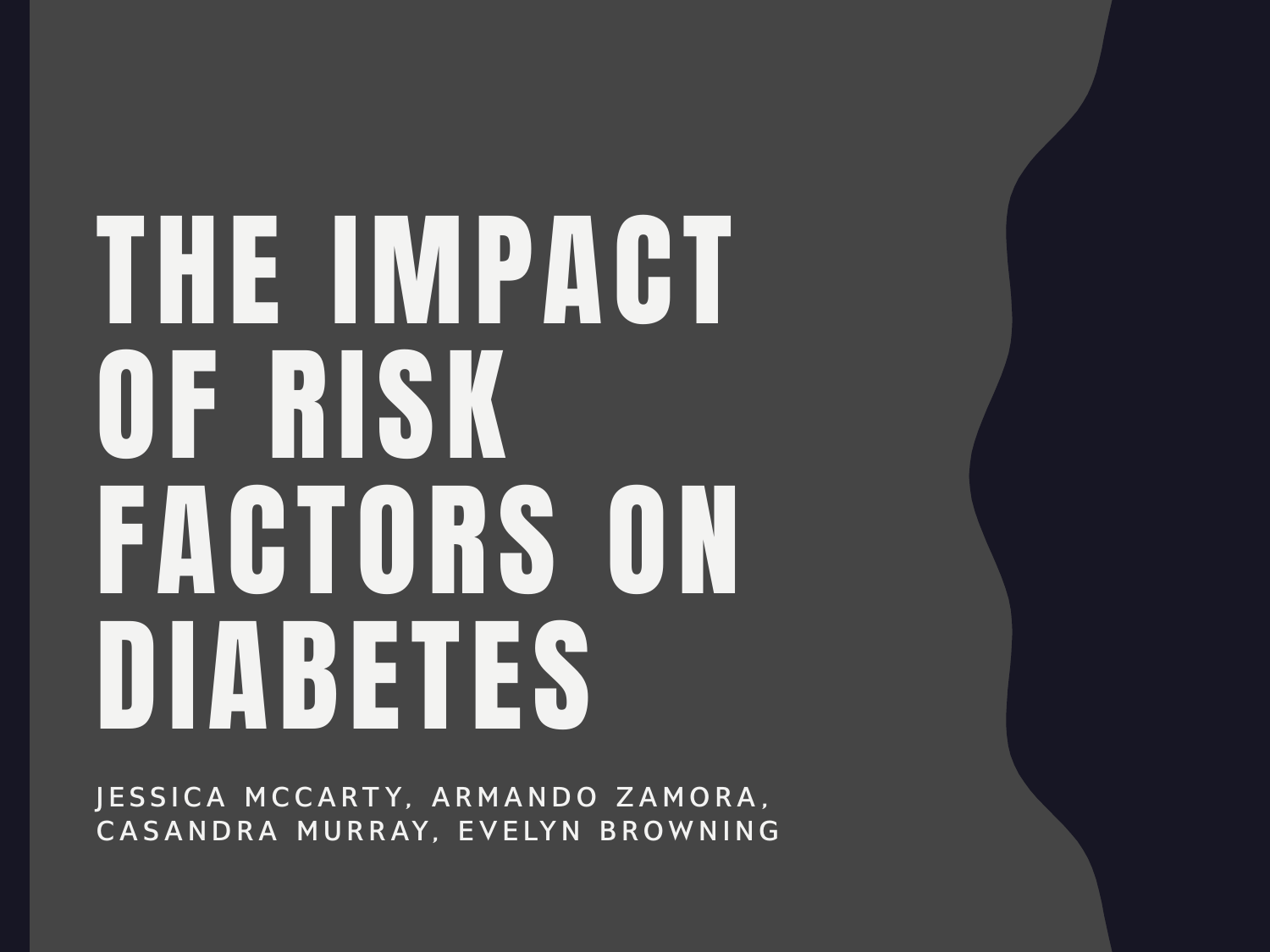

# The Impact of Risk Factors on Diabetes
Jessica Mccarty, Armando Zamora, Casandra Murray, Evelyn browning